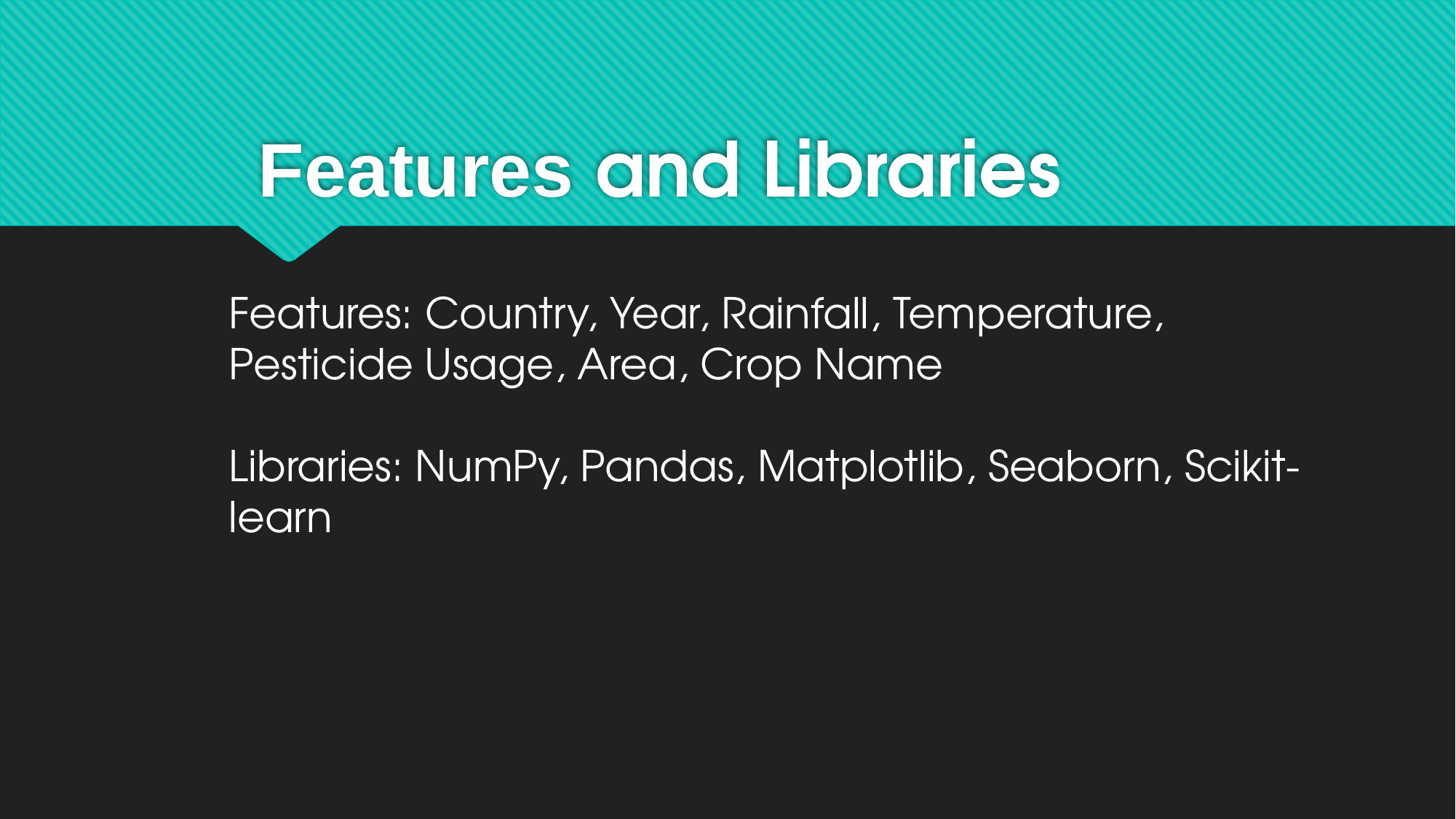

# Features and Libraries
Features: Country, Year, Rainfall, Temperature, Pesticide Usage, Area, Crop Name

Libraries: NumPy, Pandas, Matplotlib, Seaborn, Scikit-learn